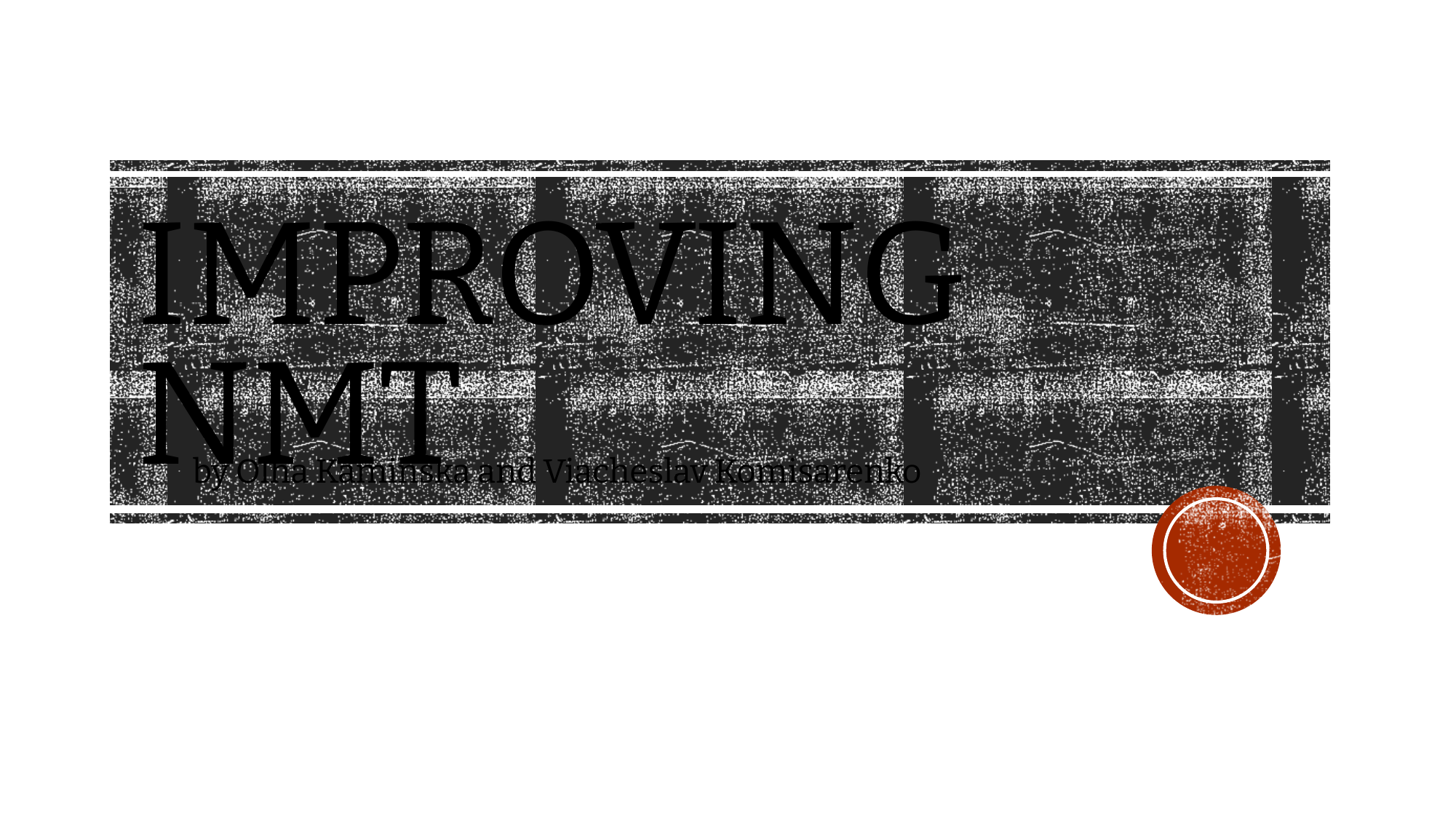

# Improving NMT
by Olha Kaminska and Viacheslav Komisarenko